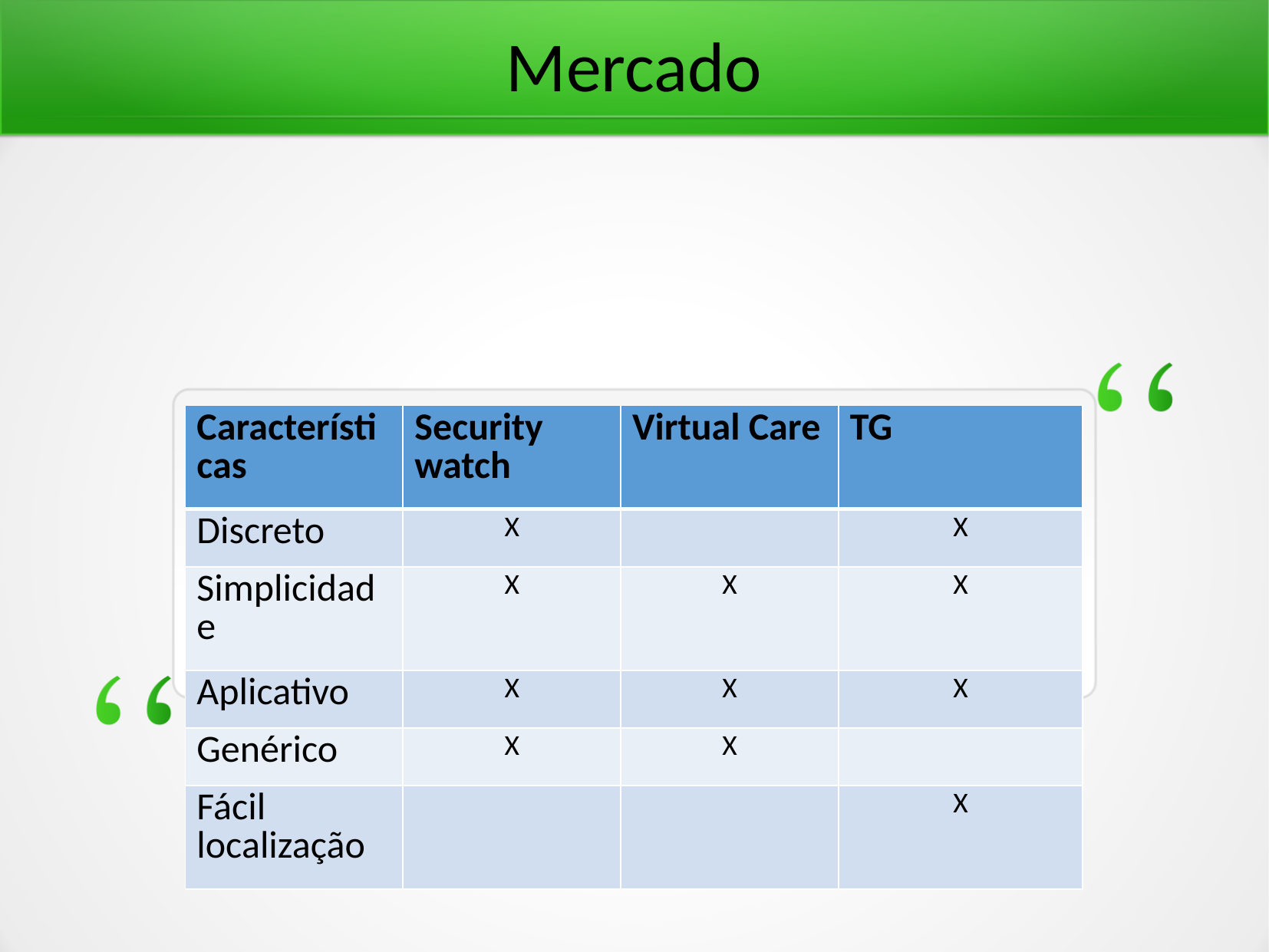

Mercado
| Características | Security watch | Virtual Care | TG |
| --- | --- | --- | --- |
| Discreto | X |  | X |
| Simplicidade | X | X | X |
| Aplicativo | X | X | X |
| Genérico | X | X |  |
| Fácil localização |  |  | X |